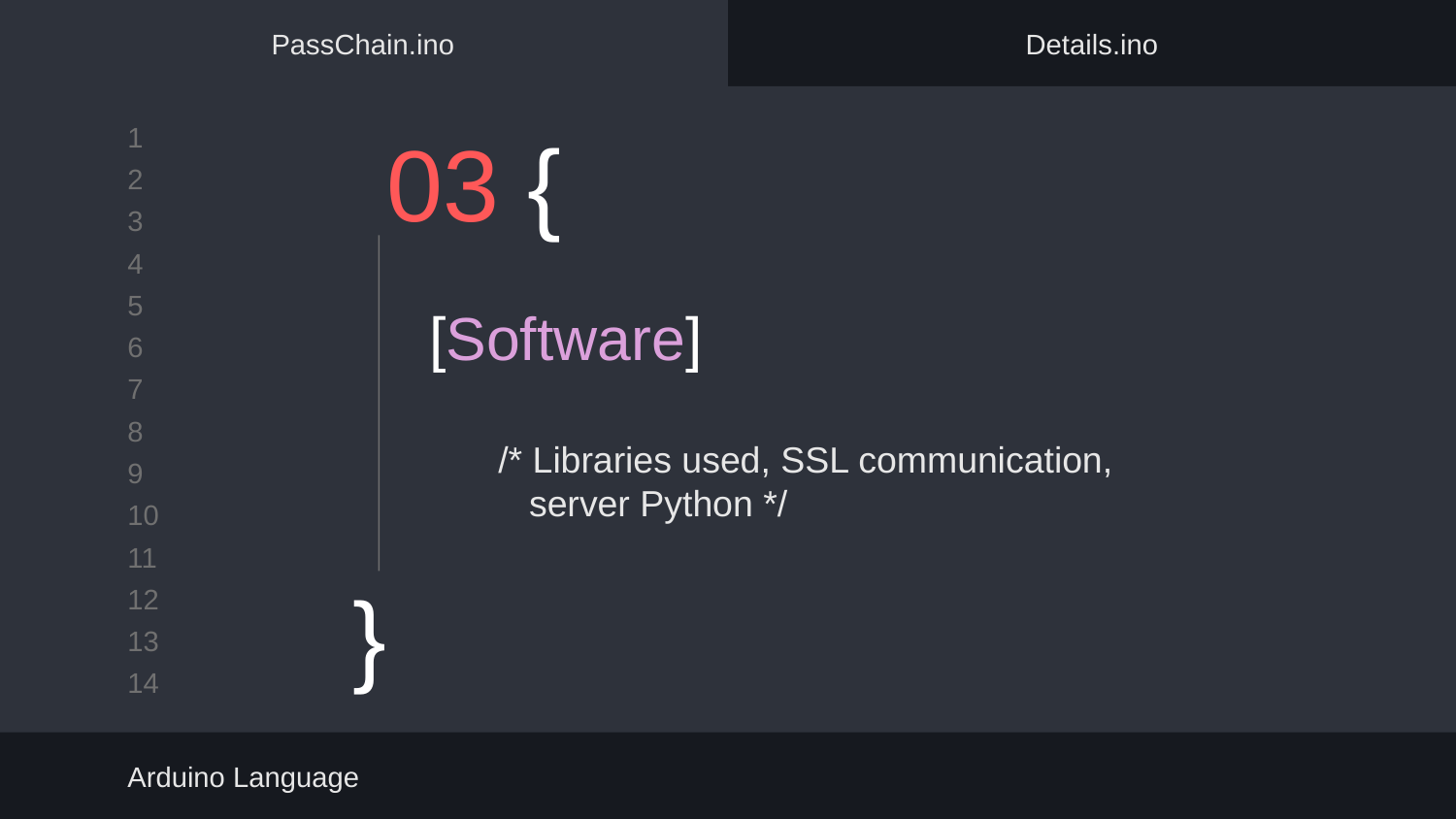

PassChain.ino
Details.ino
# 03 {
[Software]
/* Libraries used, SSL communication,
   server Python */
}
Arduino Language